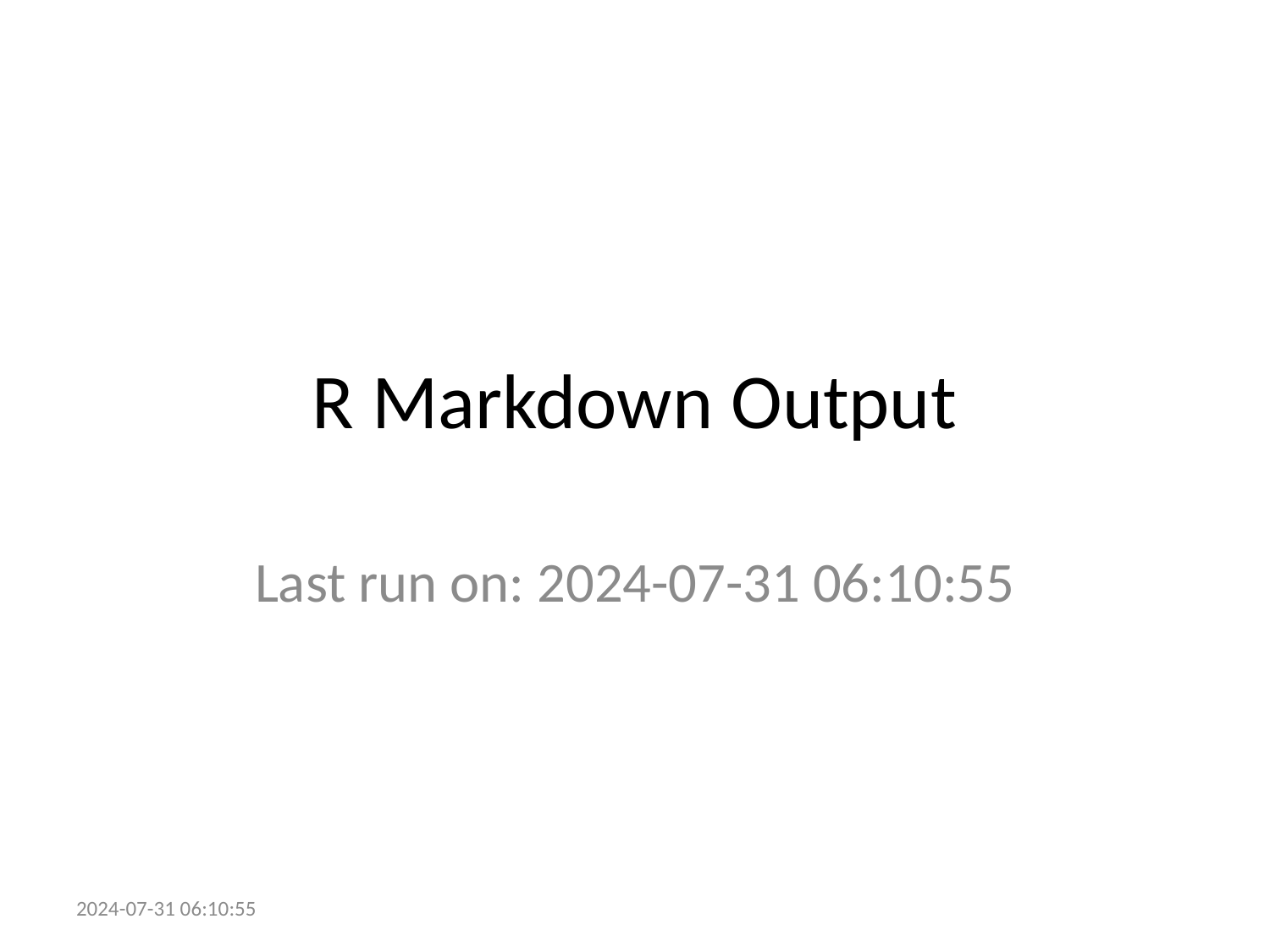

# R Markdown Output
Last run on: 2024-07-31 06:10:55
2024-07-31 06:10:55